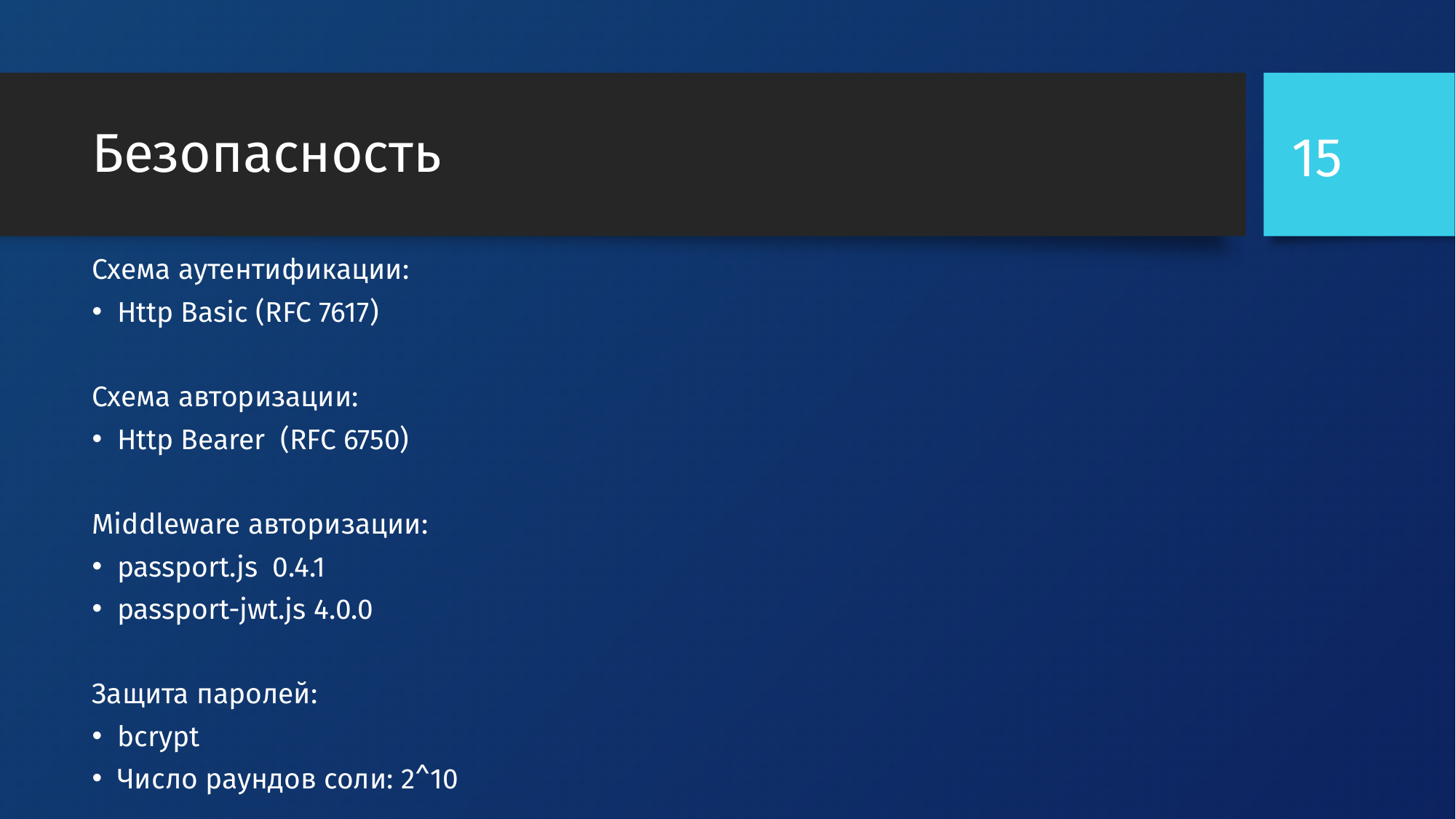

15
# Безопасность
Схема аутентификации:
Http Basic (RFC 7617)

Схема авторизации:
Http Bearer  (RFC 6750)

Middleware авторизации:
passport.js  0.4.1
passport-jwt.js 4.0.0

Защита паролей:
bcrypt
Число раундов соли: 2^10